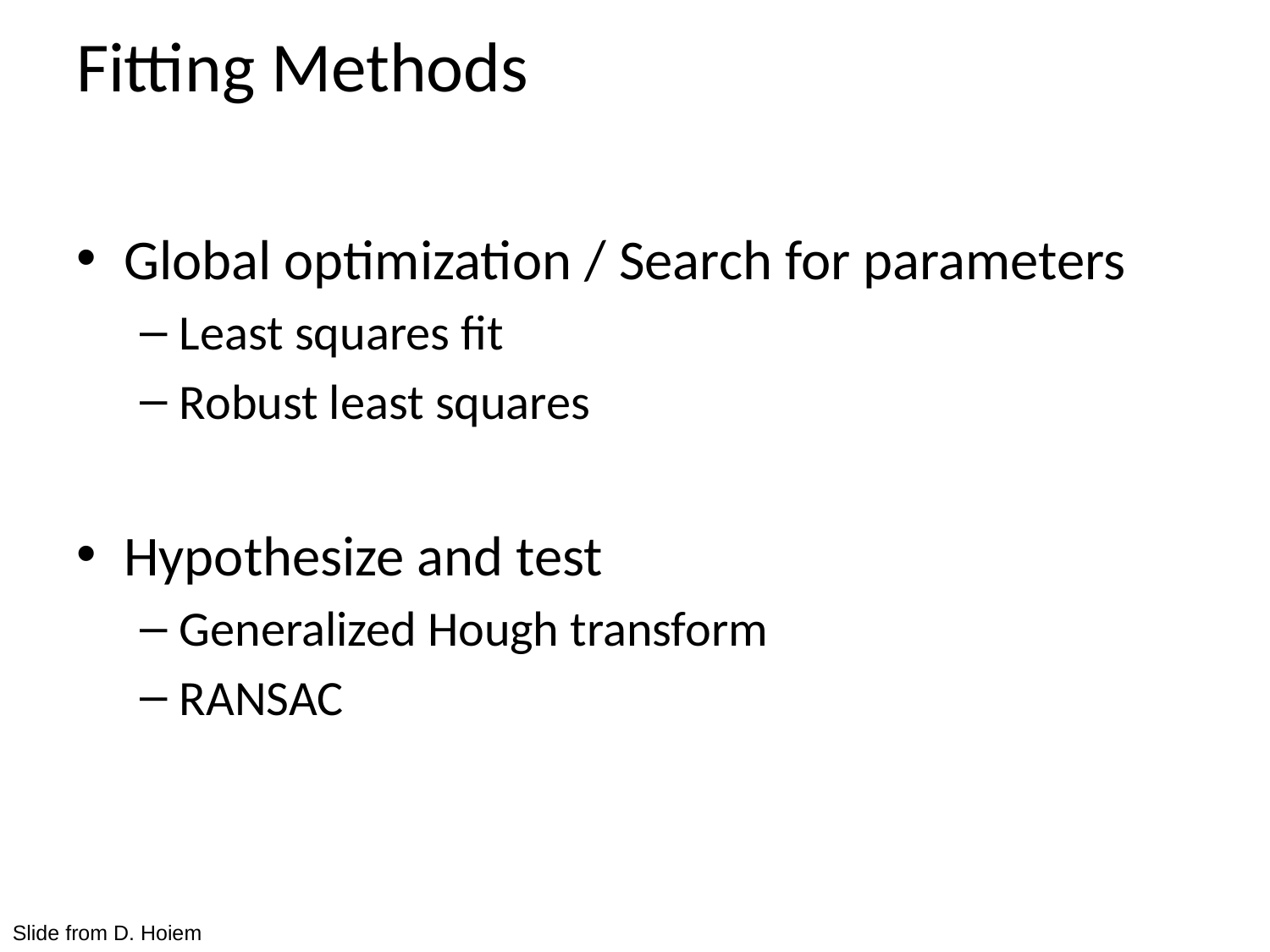

# Fitting Methods

Global optimization / Search for parameters
Least squares fit
Robust least squares

Hypothesize and test
Generalized Hough transform
RANSAC

Slide from D. Hoiem